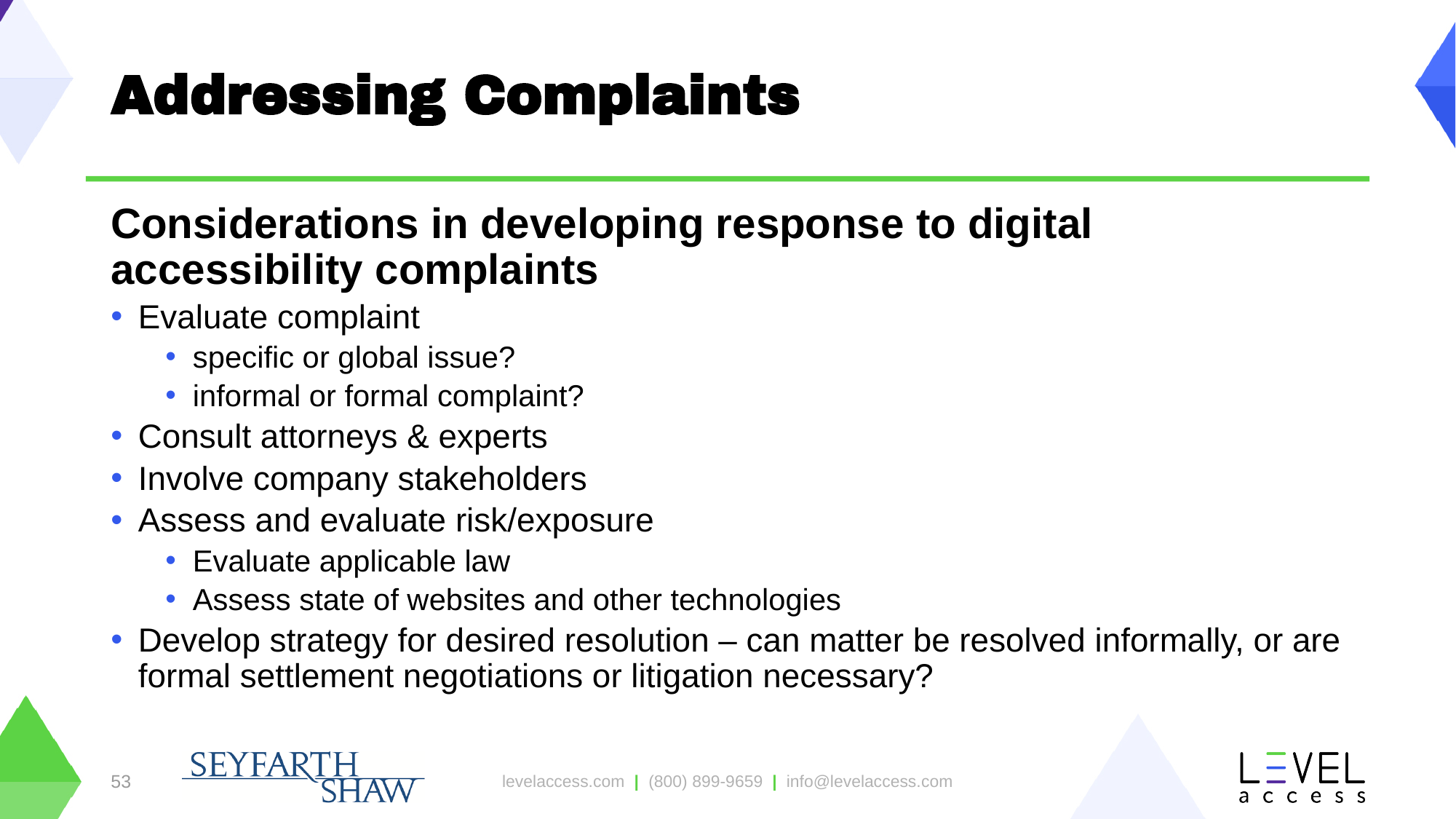

# Addressing Complaints

Considerations in developing response to digital accessibility complaints
Evaluate complaint
specific or global issue?
informal or formal complaint?
Consult attorneys & experts
Involve company stakeholders
Assess and evaluate risk/exposure
Evaluate applicable law
Assess state of websites and other technologies
Develop strategy for desired resolution – can matter be resolved informally, or are formal settlement negotiations or litigation necessary?
53
levelaccess.com  |  (800) 899-9659  |  info@levelaccess.com